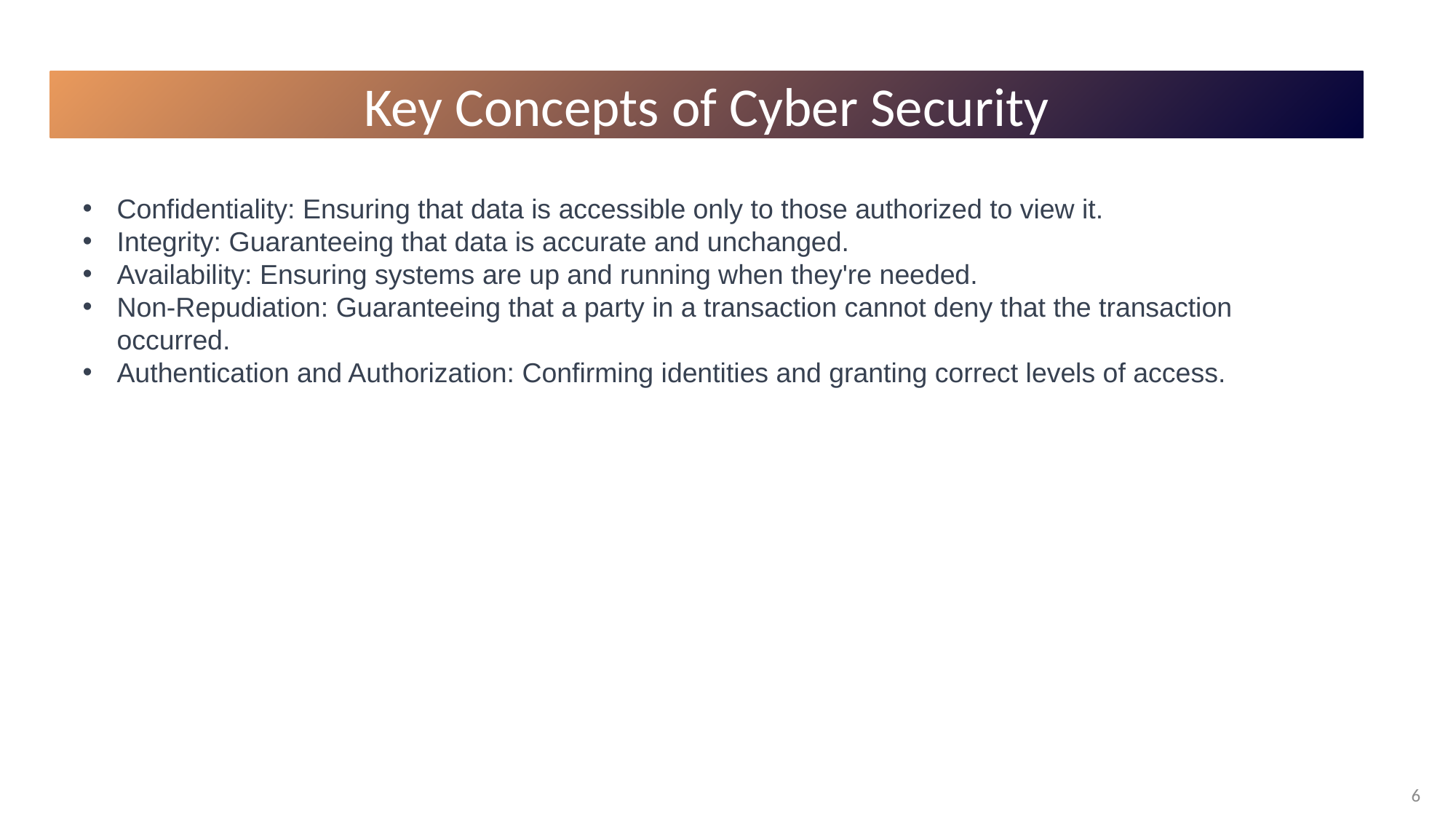

Key Concepts of Cyber Security
Confidentiality: Ensuring that data is accessible only to those authorized to view it.
Integrity: Guaranteeing that data is accurate and unchanged.
Availability: Ensuring systems are up and running when they're needed.
Non-Repudiation: Guaranteeing that a party in a transaction cannot deny that the transaction occurred.
Authentication and Authorization: Confirming identities and granting correct levels of access.
6